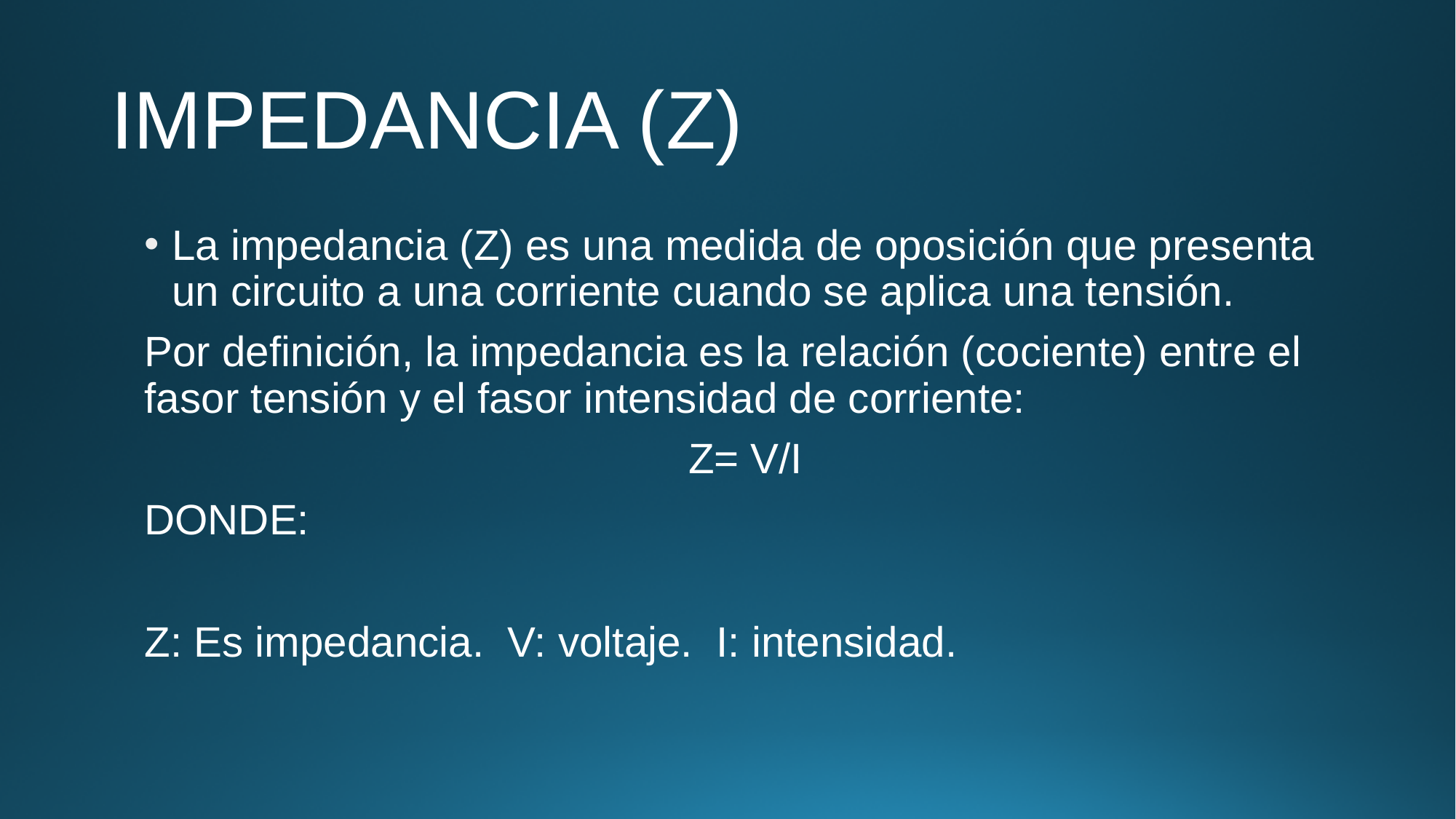

# IMPEDANCIA (Z)
La impedancia (Z) es una medida de oposición que presenta un circuito a una corriente cuando se aplica una tensión.
Por definición, la impedancia es la relación (cociente) entre el fasor tensión y el fasor intensidad de corriente:
                                              Z= V/I
DONDE:

Z: Es impedancia.  V: voltaje.  I: intensidad.